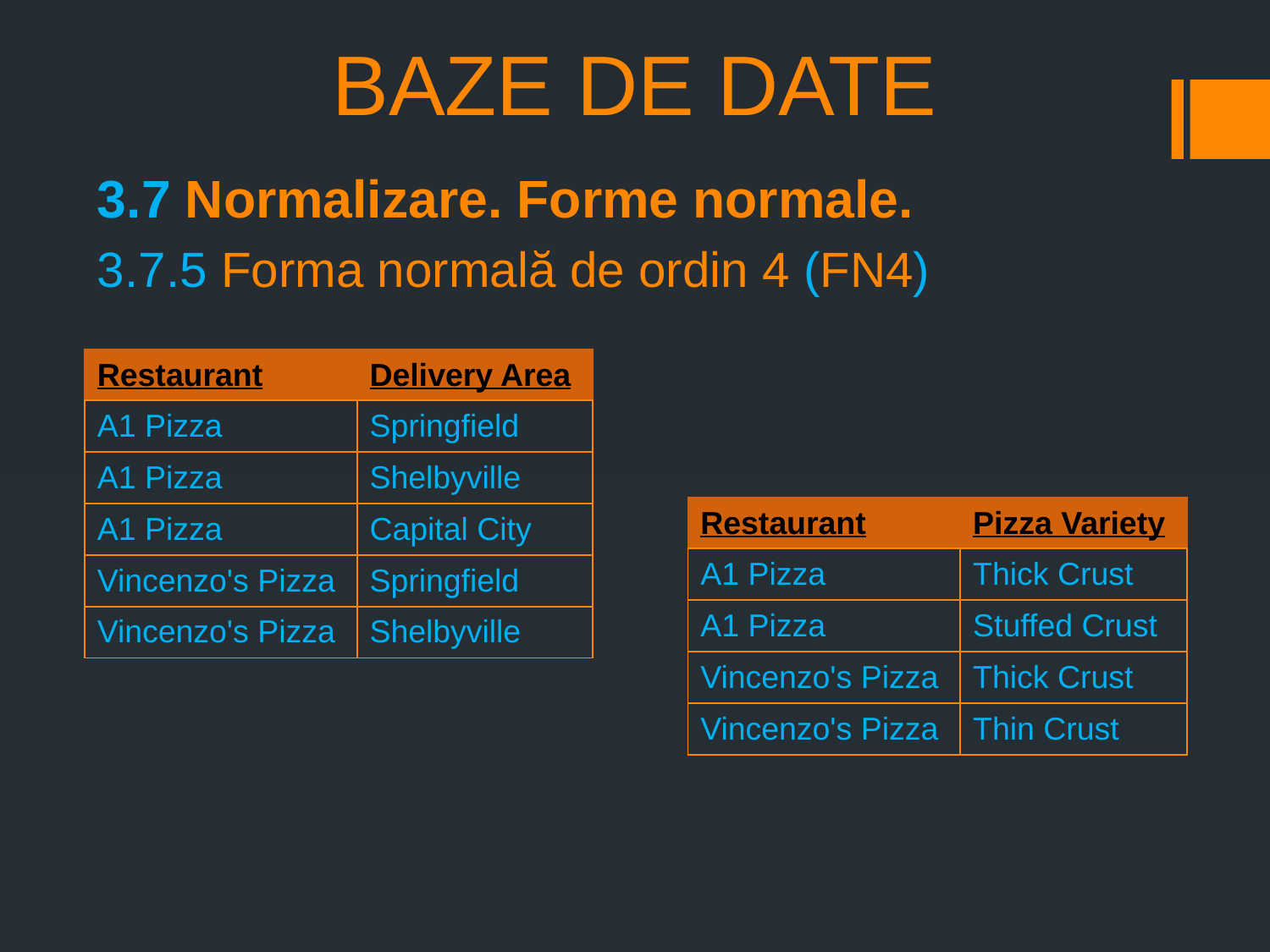

# BAZE DE DATE
3.7 Normalizare. Forme normale.
3.7.5 Forma normală de ordin 4 (FN4)

| Restaurant | Delivery Area |
| --- | --- |
| A1 Pizza | Springfield |
| A1 Pizza | Shelbyville |
| A1 Pizza | Capital City |
| Vincenzo's Pizza | Springfield |
| Vincenzo's Pizza | Shelbyville |
| Restaurant | Pizza Variety |
| --- | --- |
| A1 Pizza | Thick Crust |
| A1 Pizza | Stuffed Crust |
| Vincenzo's Pizza | Thick Crust |
| Vincenzo's Pizza | Thin Crust |